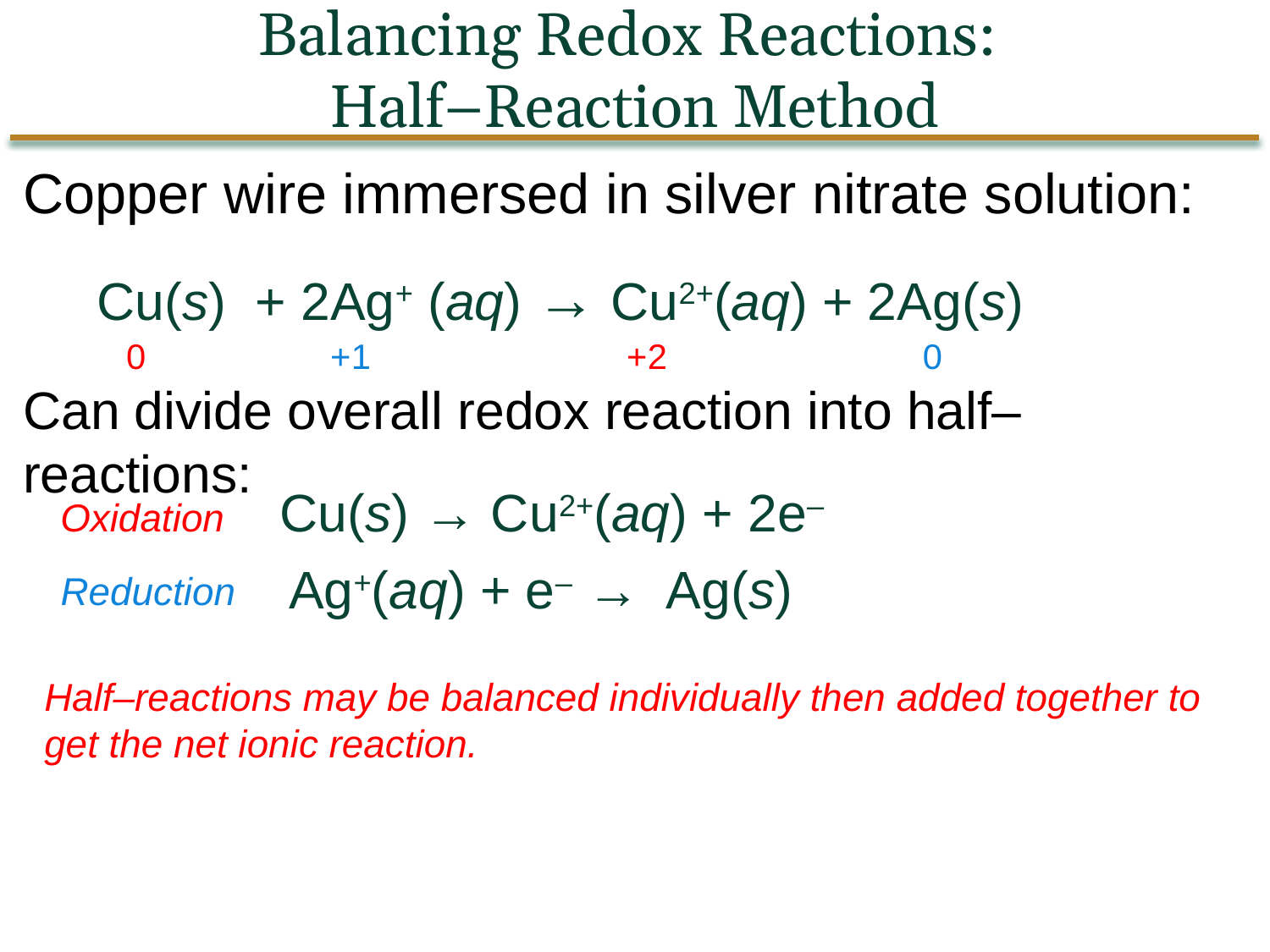

Balancing Redox Reactions:
Half–Reaction Method
Copper wire immersed in silver nitrate solution:
Cu(s)  + 2Ag+ (aq) → Cu2+(aq) + 2Ag(s)
0
+1
+2
0
Can divide overall redox reaction into half–reactions:
Cu(s) → Cu2+(aq) + 2e–
Oxidation
Ag+(aq) + e– →  Ag(s)
Reduction
Half–reactions may be balanced individually then added together to get the net ionic reaction.